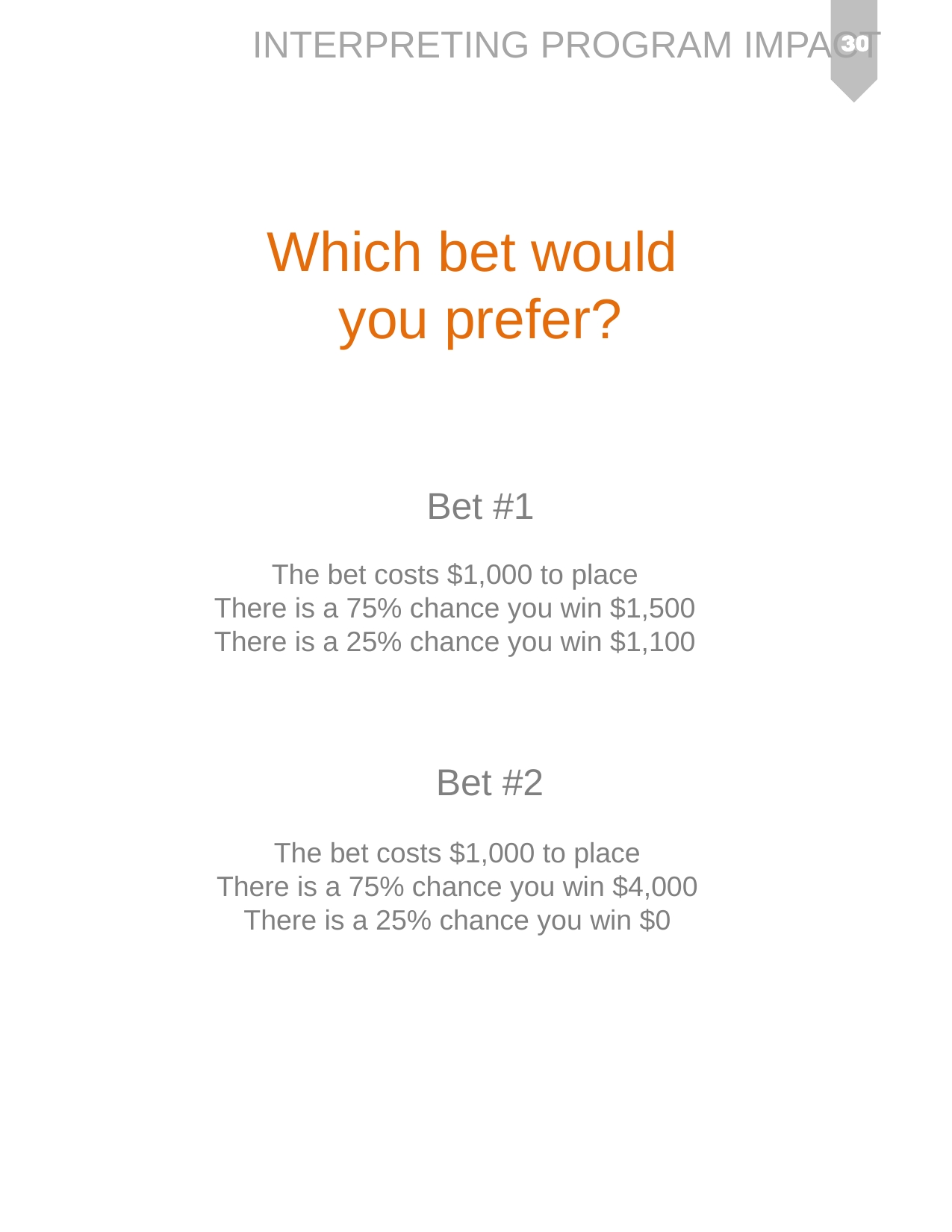

30
Which bet would
you prefer?
Bet #1
The bet costs $1,000 to place
There is a 75% chance you win $1,500
There is a 25% chance you win $1,100
Bet #2
The bet costs $1,000 to place
There is a 75% chance you win $4,000
There is a 25% chance you win $0